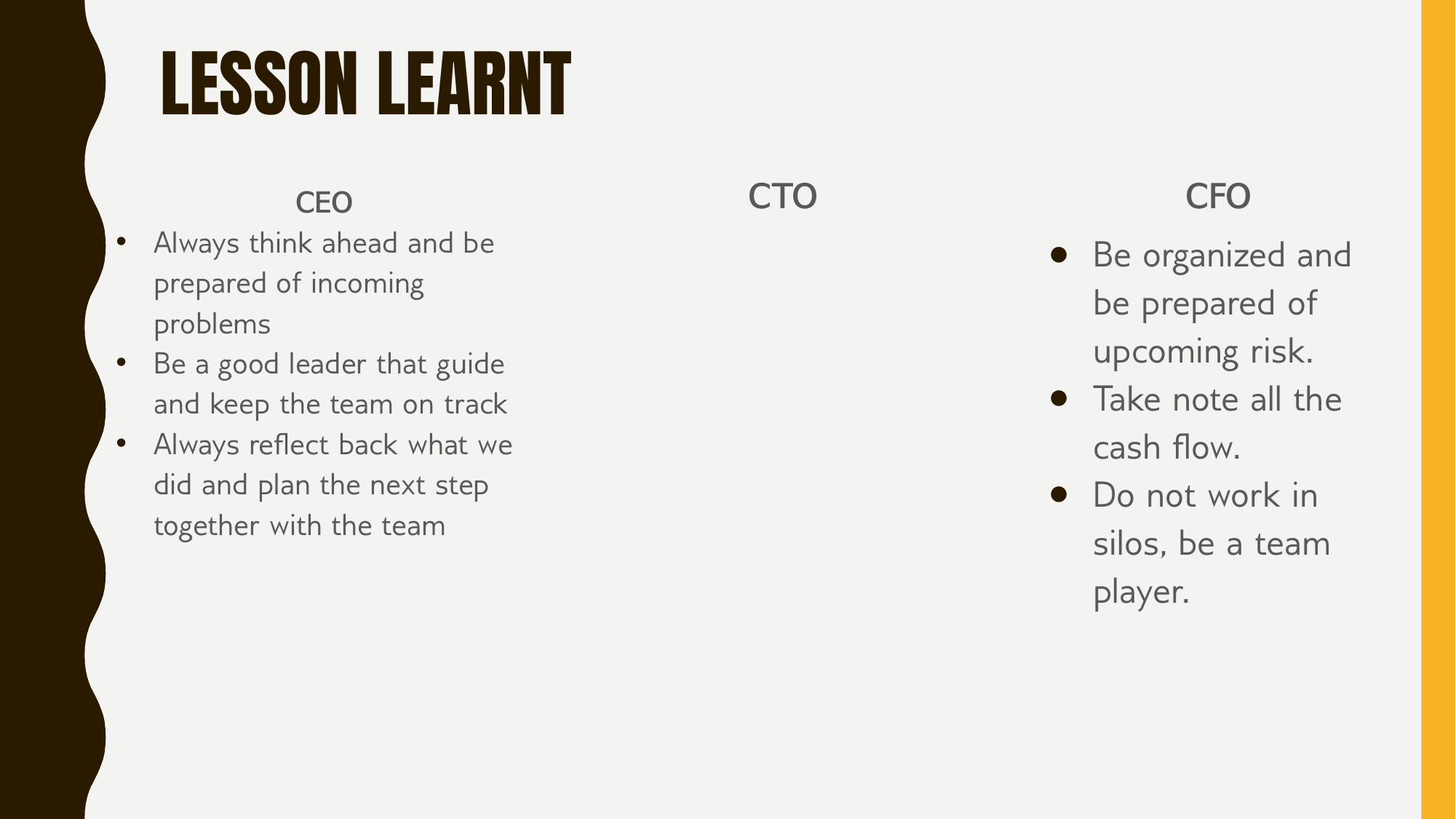

# LESSON LEARNT
CTO
CFO
Be organized and be prepared of upcoming risk.
Take note all the cash flow.
Do not work in silos, be a team player.
CEO
Always think ahead and be prepared of incoming problems
Be a good leader that guide and keep the team on track
Always reflect back what we did and plan the next step together with the team